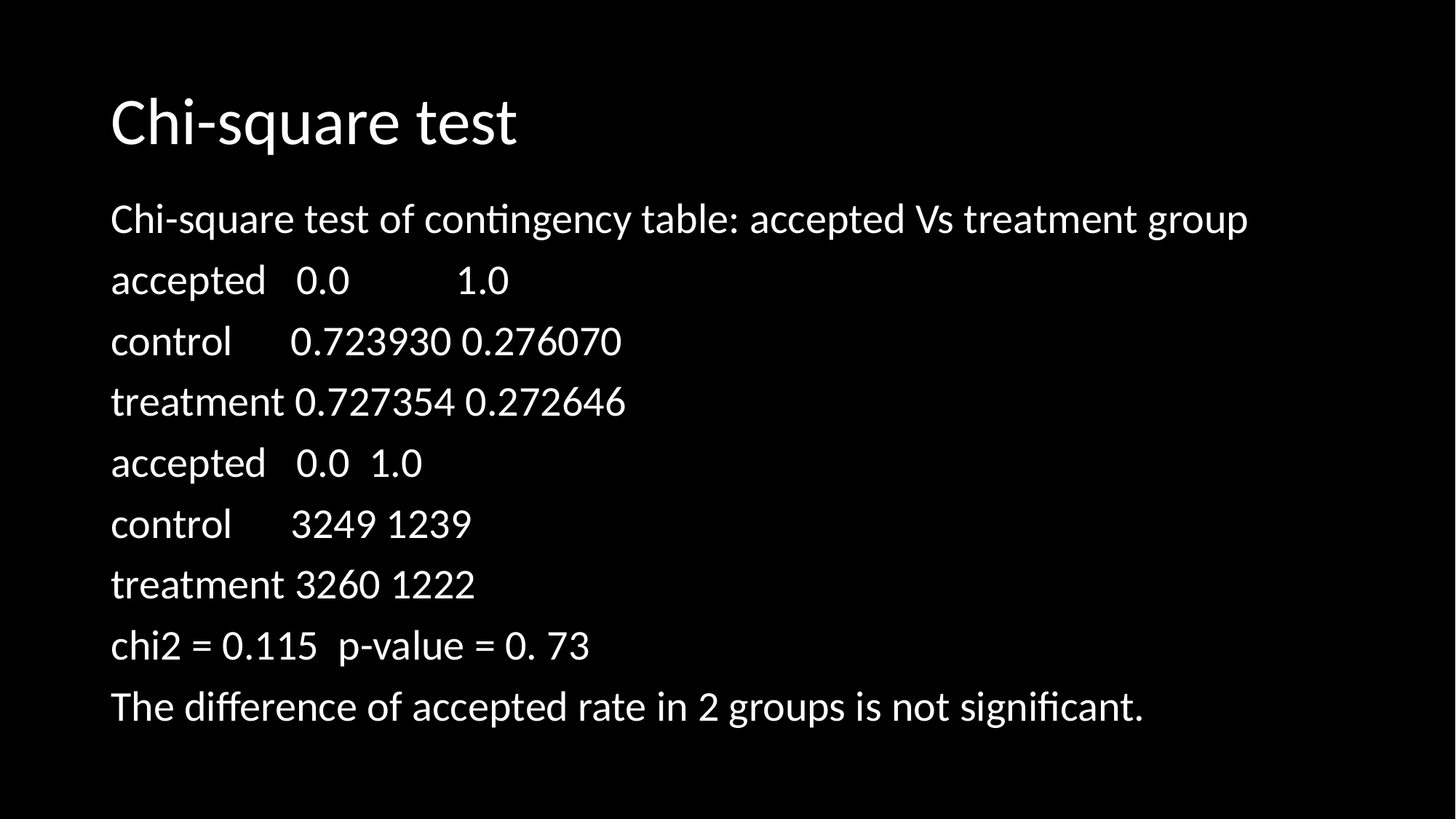

# Chi-square test
Chi-square test of contingency table: accepted Vs treatment group
accepted   0.0           1.0
control      0.723930 0.276070
treatment 0.727354 0.272646
accepted   0.0  1.0
control      3249 1239
treatment 3260 1222
chi2 = 0.115  p-value = 0. 73
The difference of accepted rate in 2 groups is not significant.